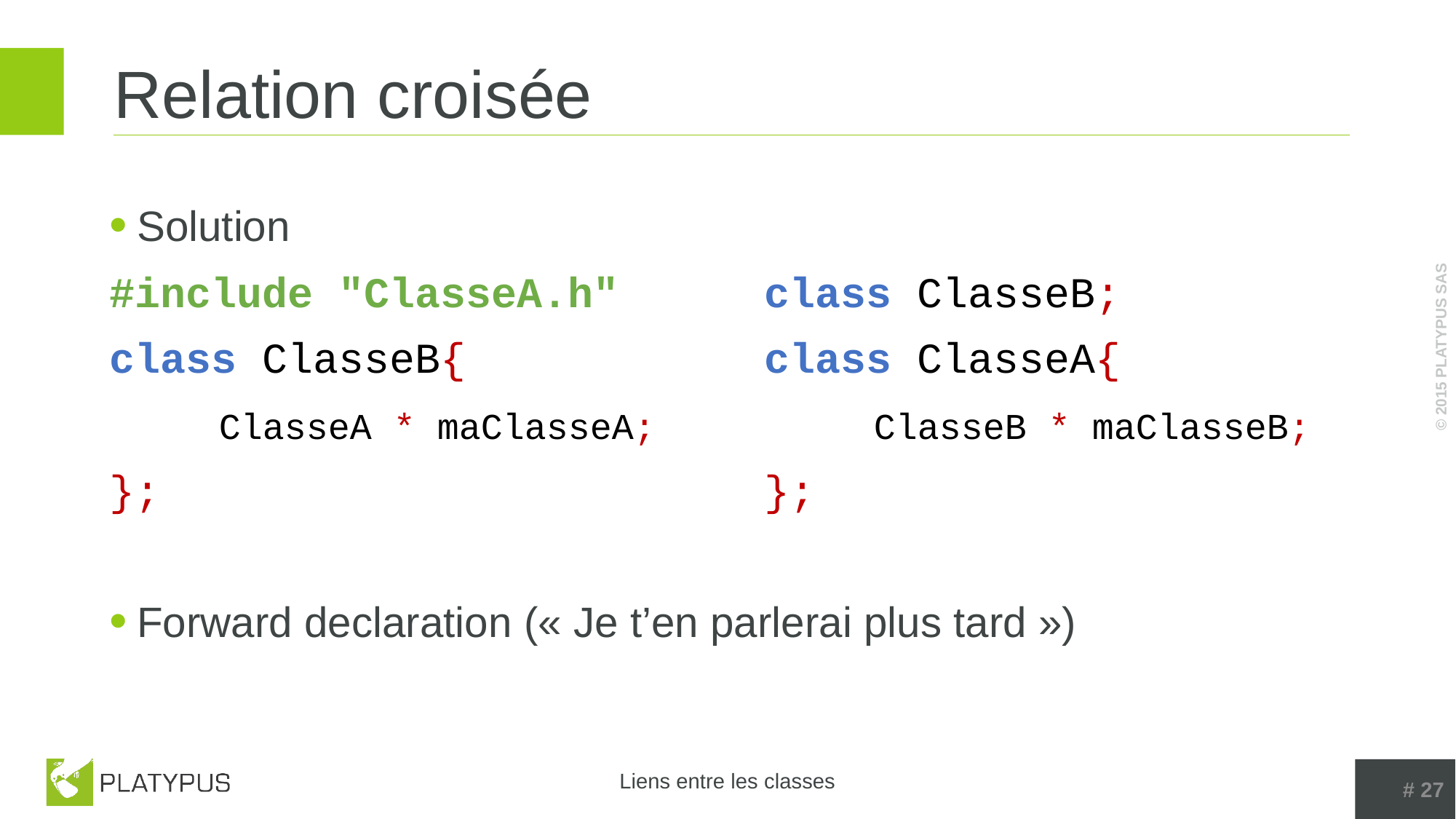

# Relation croisée
Solution
#include "ClasseA.h"		class ClasseB;
class ClasseB{			class ClasseA{
	ClasseA * maClasseA;		ClasseB * maClasseB;
};						};

Forward declaration (« Je t’en parlerai plus tard »)
# 27
Liens entre les classes